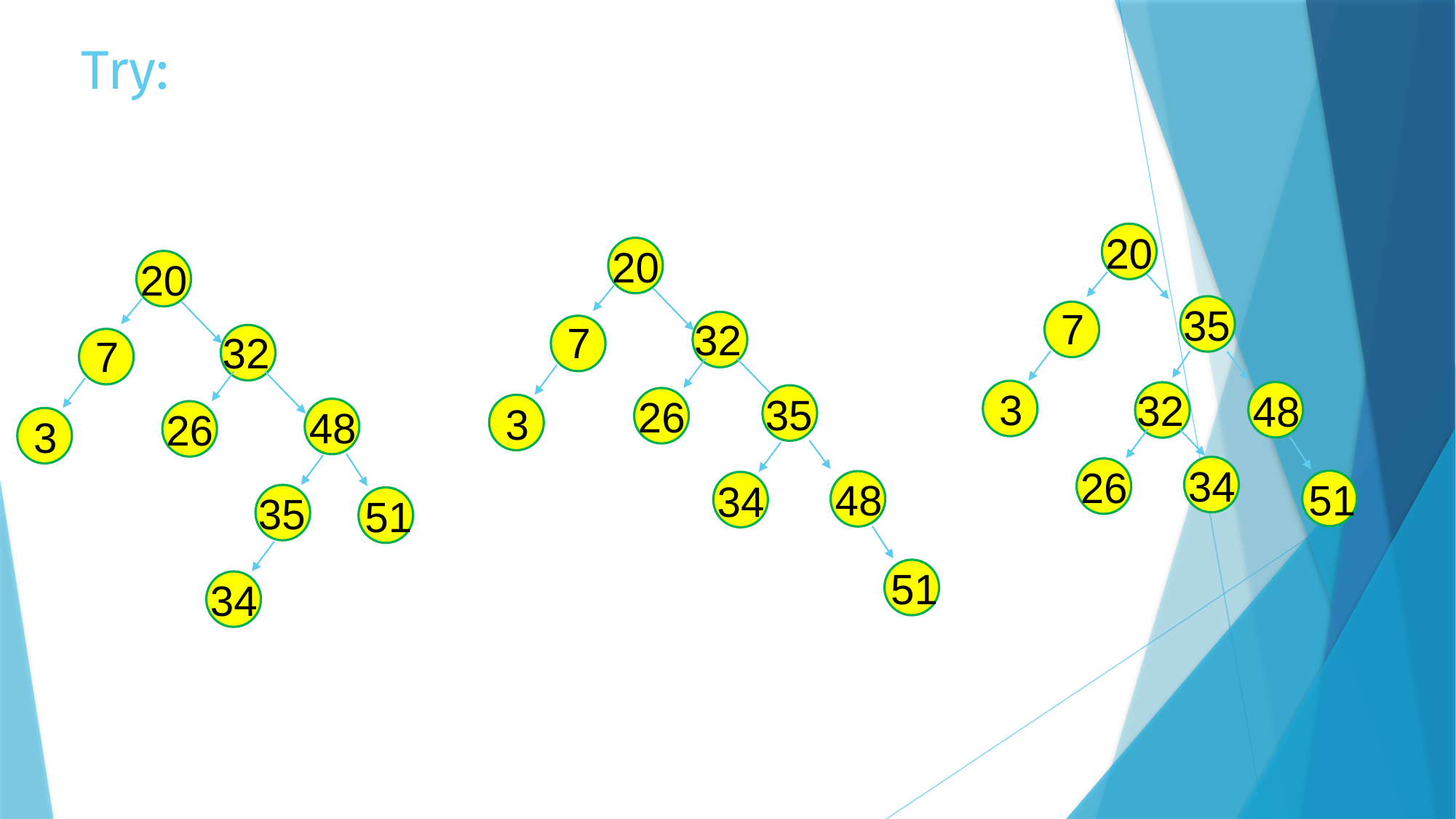

# Try:

20

20

20

35

7

32
7

32
7

3
32
48

35
26

3

48
26

3

34
26

51
48
34

35
51

51

34